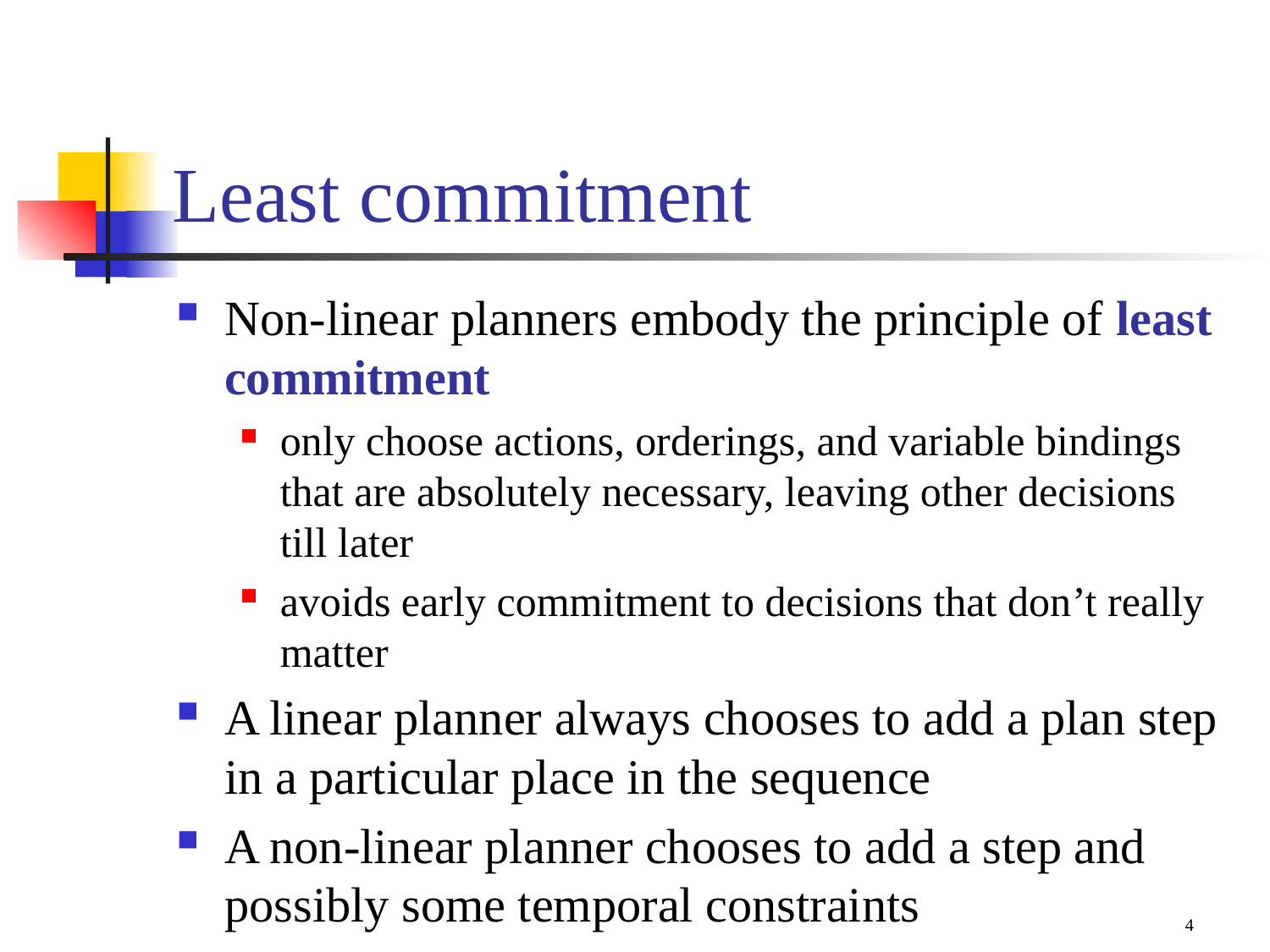

# Least commitment
Non-linear planners embody the principle of least commitment
only choose actions, orderings, and variable bindings that are absolutely necessary, leaving other decisions till later
avoids early commitment to decisions that don’t really matter
A linear planner always chooses to add a plan step in a particular place in the sequence
A non-linear planner chooses to add a step and possibly some temporal constraints

4